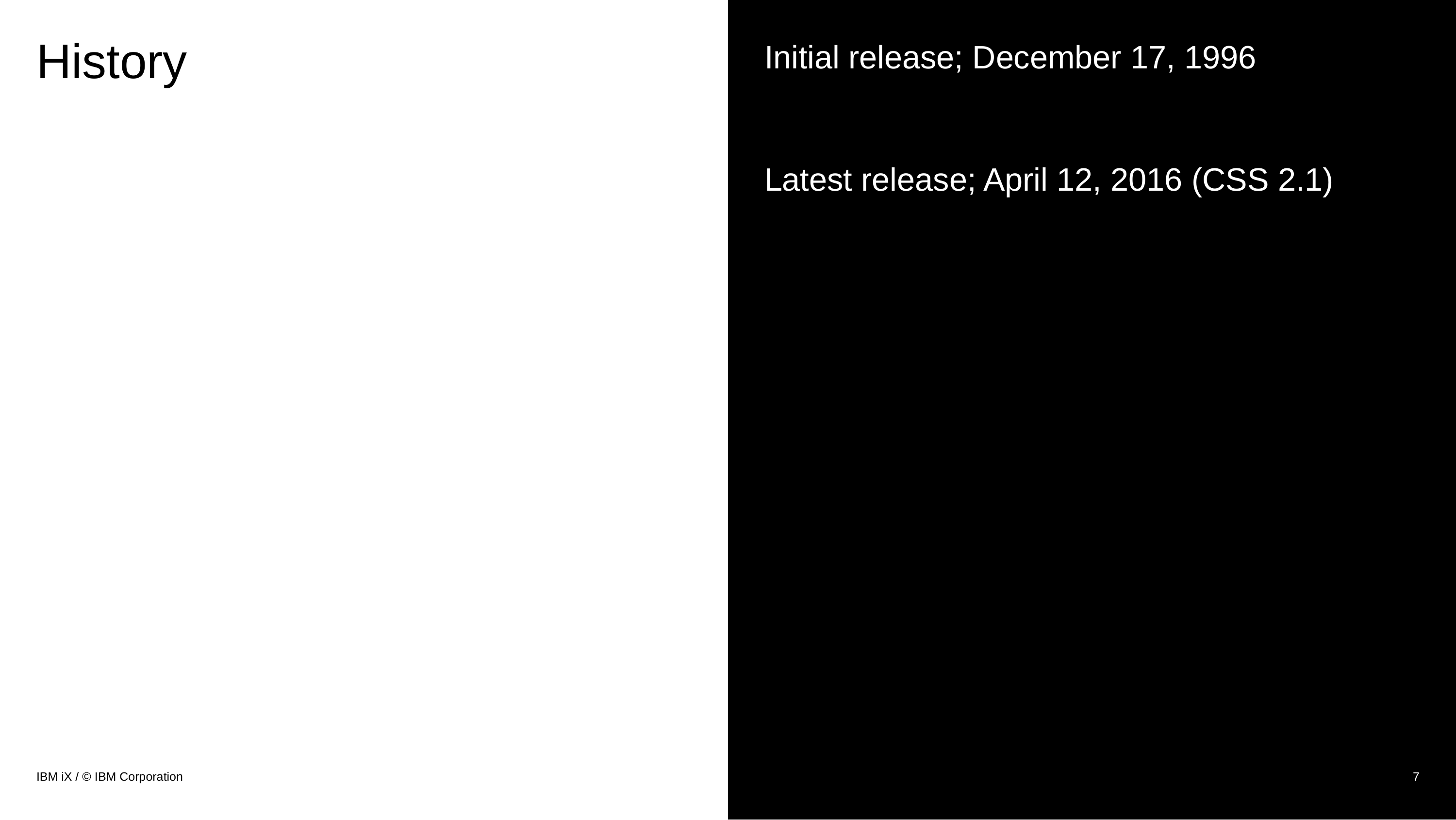

# History
Initial release; December 17, 1996

Latest release; April 12, 2016 (CSS 2.1)

IBM iX / © IBM Corporation
7